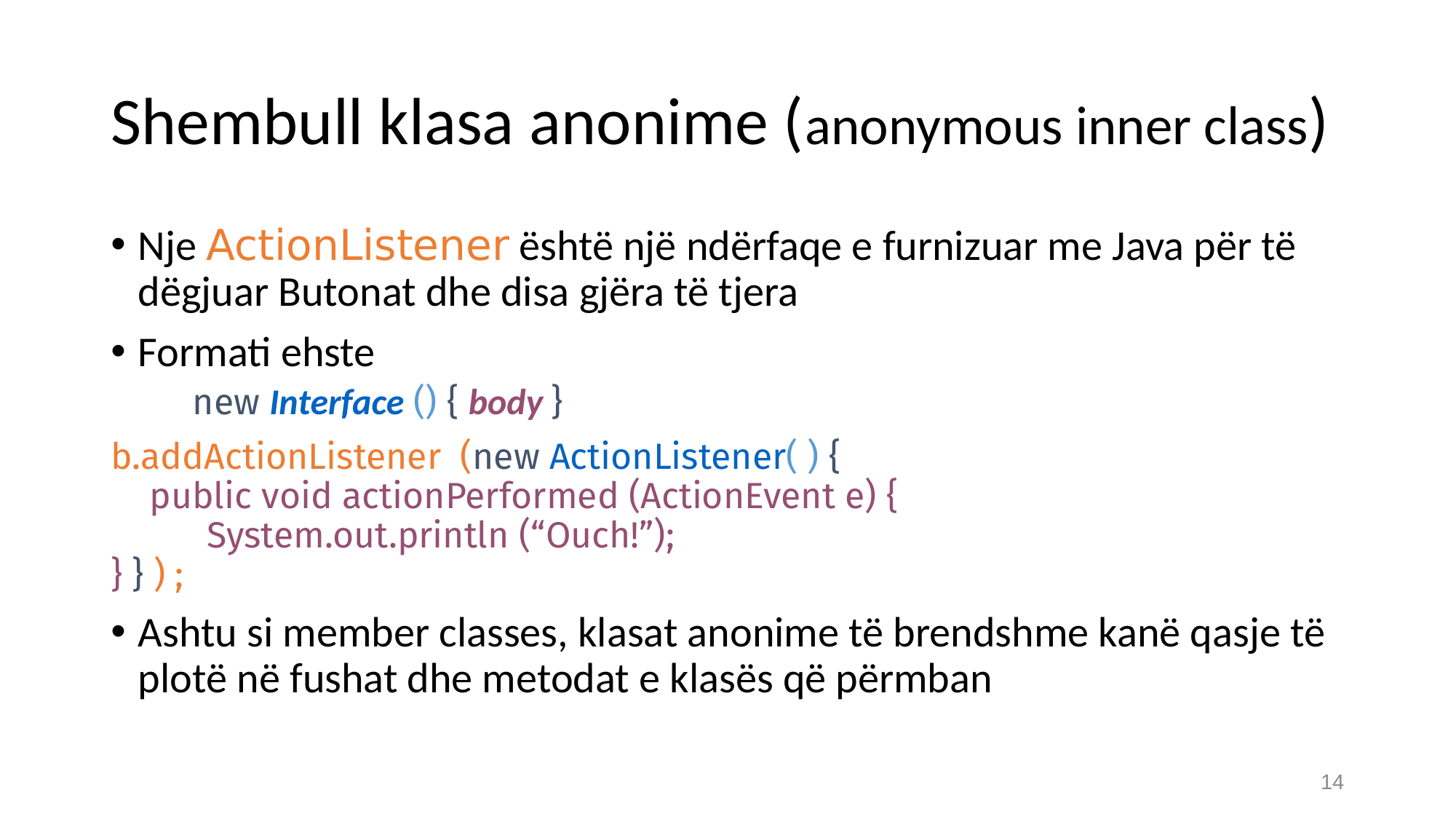

# Shembull klasa anonime (anonymous inner class)
Nje ActionListener është një ndërfaqe e furnizuar me Java për të dëgjuar Butonat dhe disa gjëra të tjera
Formati ehste
new Interface () { body }
b.addActionListener  (new ActionListener( ) {
    public void actionPerformed (ActionEvent e) {
          System.out.println (“Ouch!”);
} } ) ;
Ashtu si member classes, klasat anonime të brendshme kanë qasje të plotë në fushat dhe metodat e klasës që përmban
14